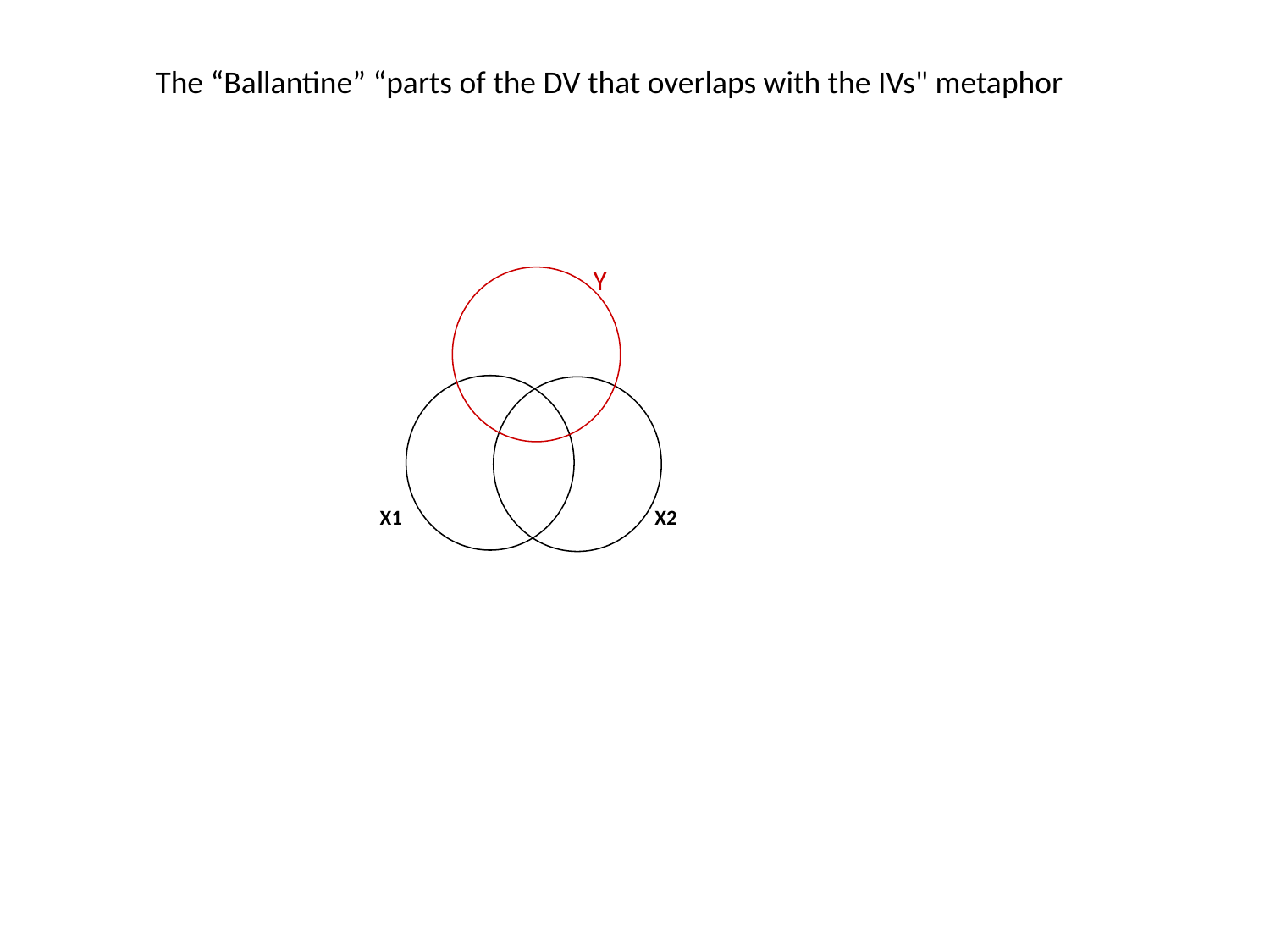

The “Ballantine” “parts of the DV that overlaps with the IVs" metaphor
Y

X1
X2